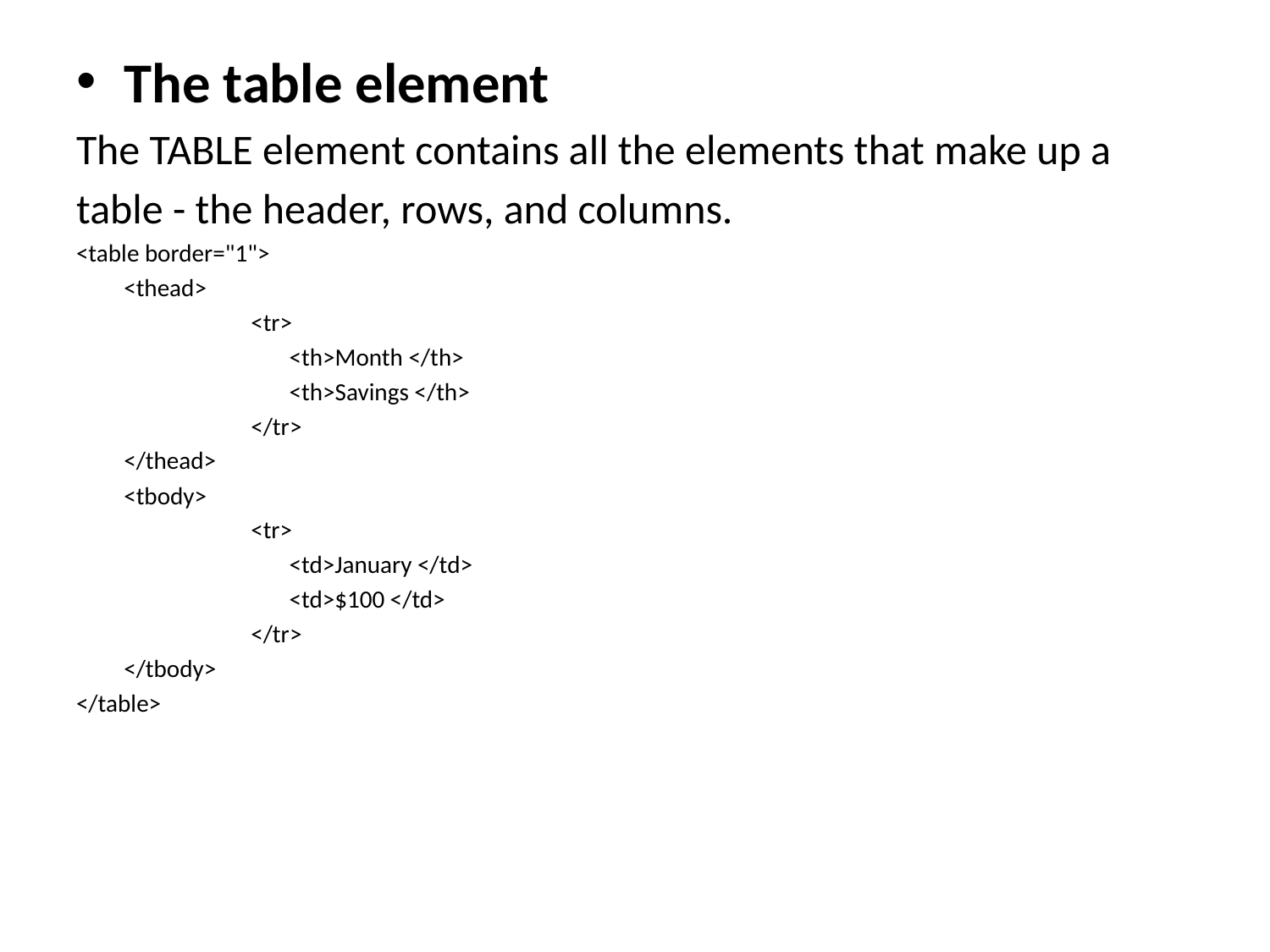

The table element
The TABLE element contains all the elements that make up a
table - the header, rows, and columns.
<table border="1">
	<thead>
		<tr>
		       <th>Month </th>
		       <th>Savings </th>
		</tr>
	</thead>
	<tbody>
		<tr>
		       <td>January </td>
		       <td>$100 </td>
		</tr>
	</tbody>
</table>